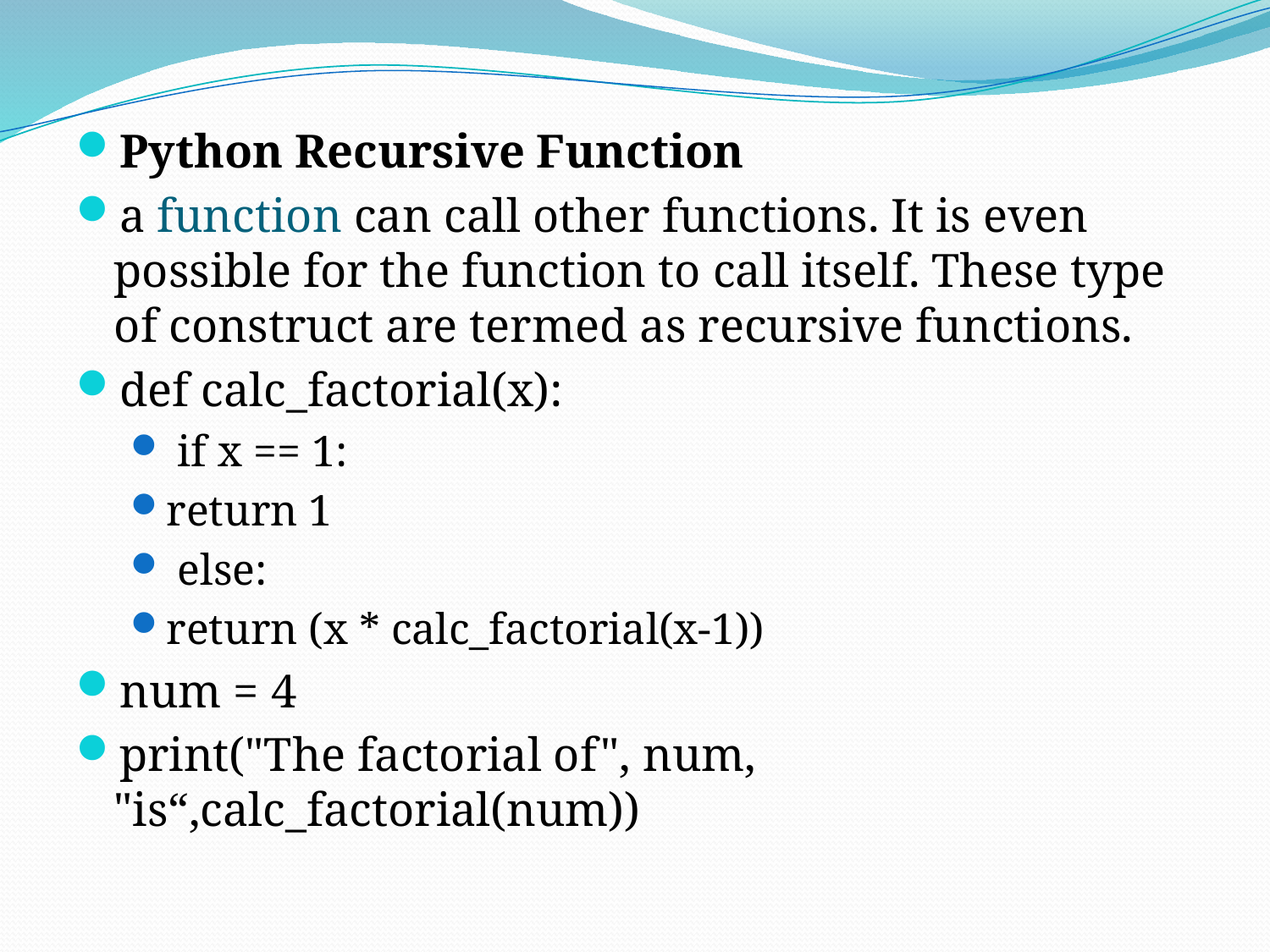

Python Recursive Function
a function can call other functions. It is even possible for the function to call itself. These type of construct are termed as recursive functions.
def calc_factorial(x):
 if x == 1:
return 1
 else:
return (x * calc_factorial(x-1))
num = 4
print("The factorial of", num, "is“,calc_factorial(num))